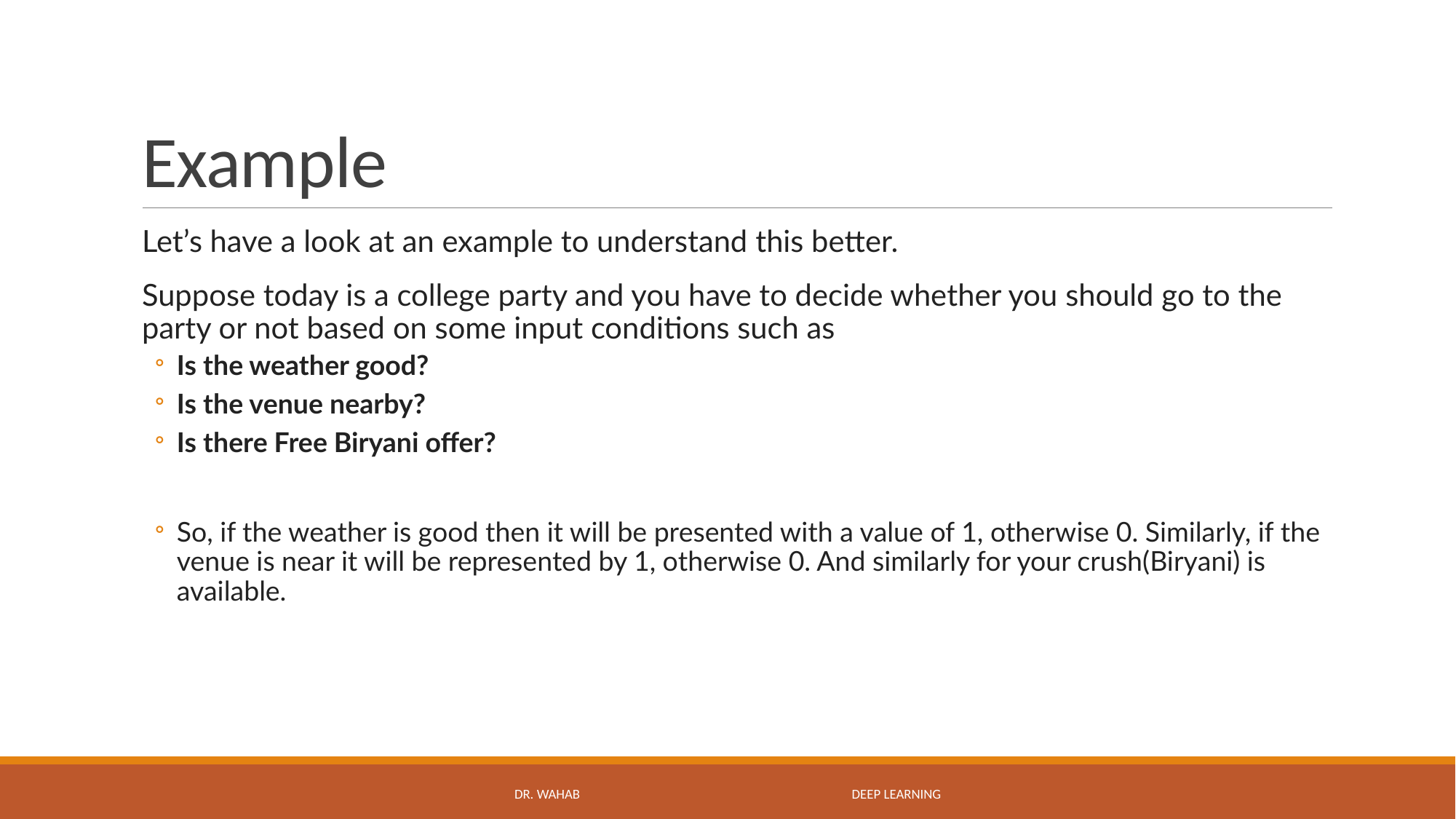

# Example
Let’s have a look at an example to understand this better.
Suppose today is a college party and you have to decide whether you should go to the party or not based on some input conditions such as
Is the weather good?
Is the venue nearby?
Is there Free Biryani offer?

So, if the weather is good then it will be presented with a value of 1, otherwise 0. Similarly, if the venue is near it will be represented by 1, otherwise 0. And similarly for your crush(Biryani) is available.
DR. WAHAB                                                                                        Deep Learning